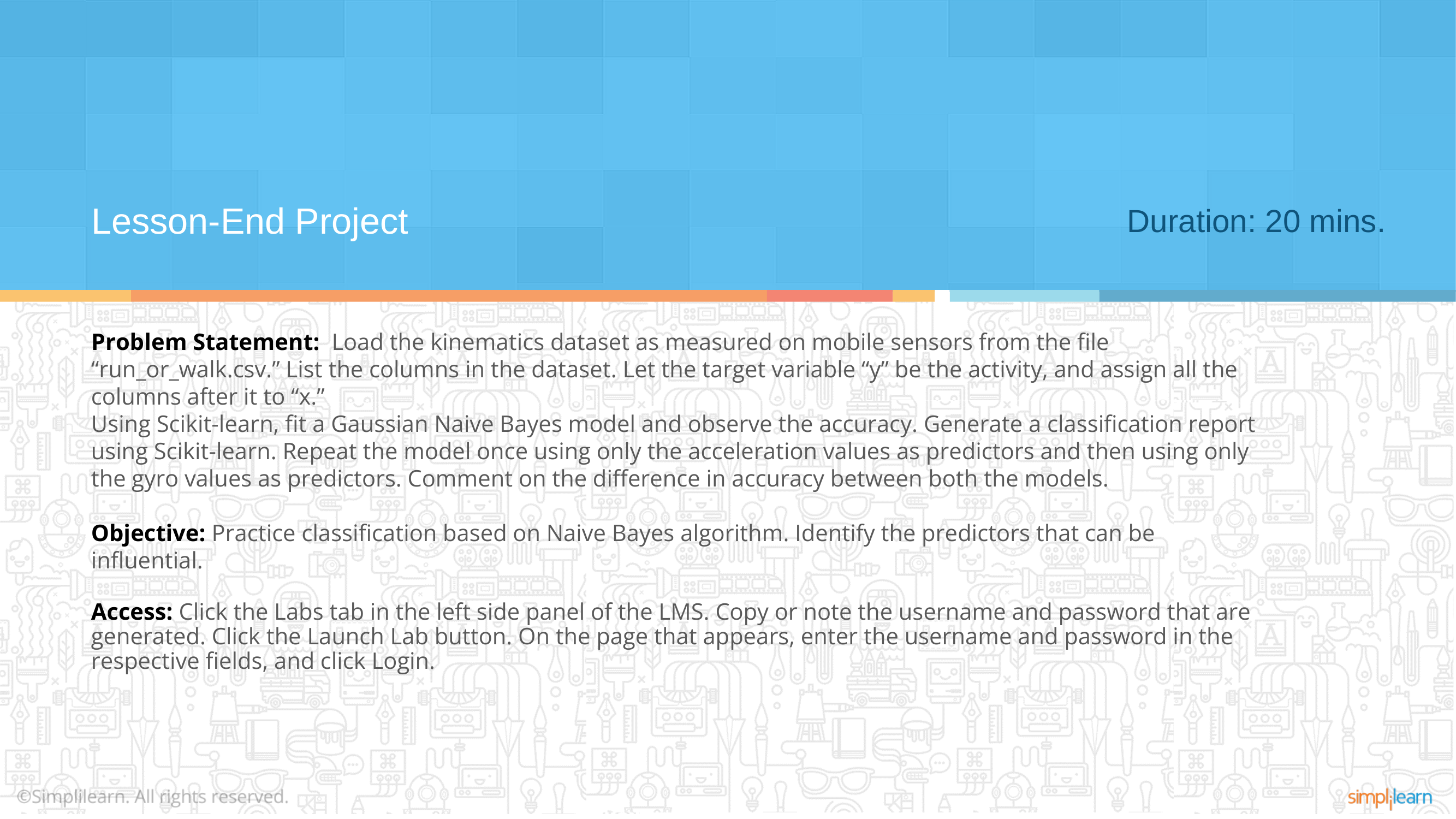

Lesson-End Project
Duration: 20 mins.
Problem Statement:  Load the kinematics dataset as measured on mobile sensors from the file “run_or_walk.csv.” List the columns in the dataset. Let the target variable “y” be the activity, and assign all the columns after it to “x.”
Using Scikit-learn, fit a Gaussian Naive Bayes model and observe the accuracy. Generate a classification report using Scikit-learn. Repeat the model once using only the acceleration values as predictors and then using only the gyro values as predictors. Comment on the difference in accuracy between both the models.

Objective: Practice classification based on Naive Bayes algorithm. Identify the predictors that can be influential.
Access: Click the Labs tab in the left side panel of the LMS. Copy or note the username and password that are generated. Click the Launch Lab button. On the page that appears, enter the username and password in the respective fields, and click Login.